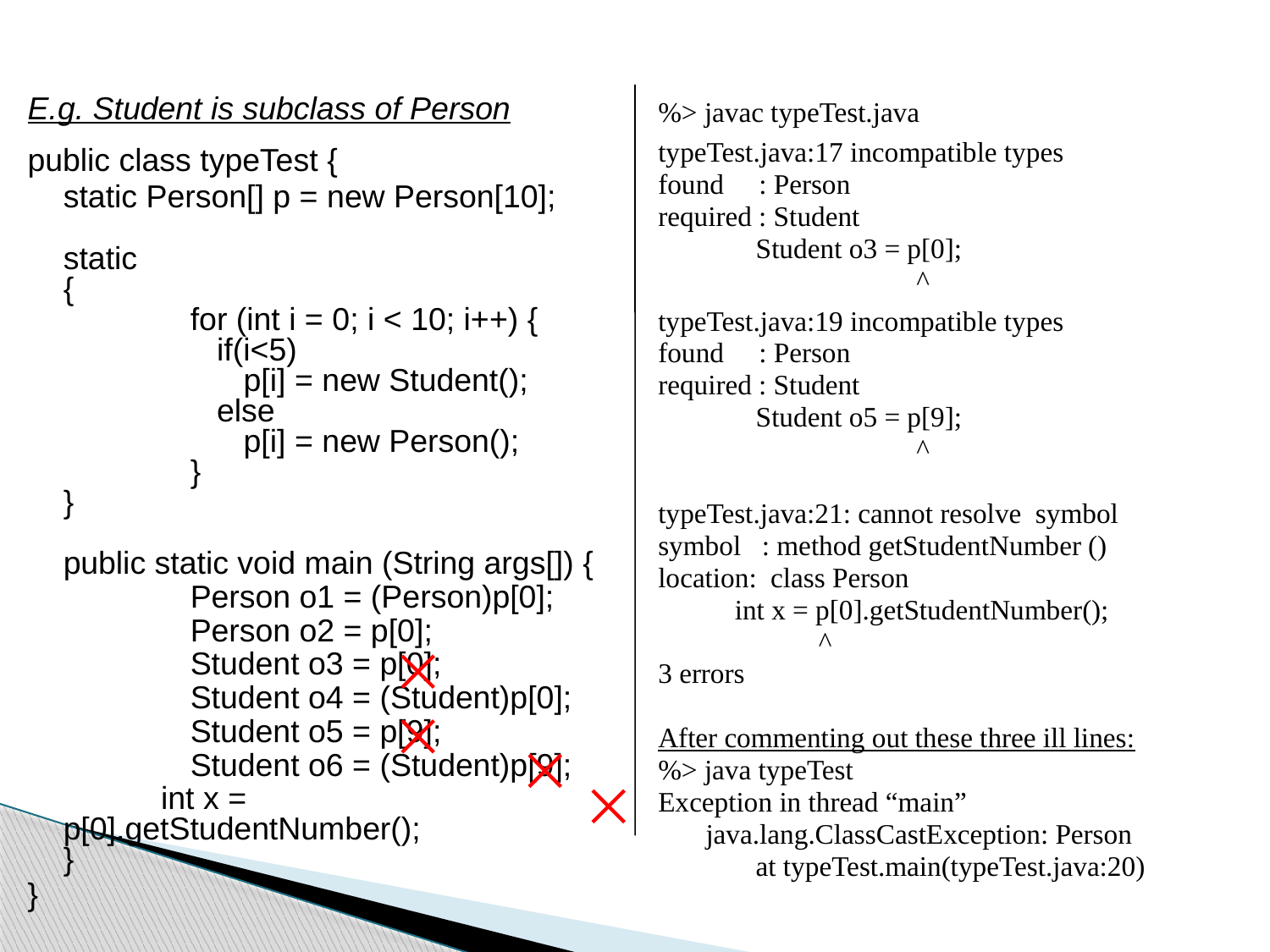

E.g. Student is subclass of Person
public class typeTest {
    static Person[] p = new Person[10];

    static
    {
		for (int i = 0; i < 10; i++) {
	    	   if(i<5)
		      p[i] = new Student();
	    	   else
		      p[i] = new Person();
	  	}
    }

    public static void main (String args[]) {
		Person o1 = (Person)p[0];
		Person o2 = p[0];
		Student o3 = p[0];
		Student o4 = (Student)p[0];
		Student o5 = p[9];
		Student o6 = (Student)p[9];
               int x = p[0].getStudentNumber();
    }
}

%> javac typeTest.java
typeTest.java:17 incompatible types
found     : Person
required : Student
              Student o3 = p[0];
                                     ^
typeTest.java:19 incompatible types
found     : Person
required : Student
              Student o5 = p[9];
                                     ^

typeTest.java:21: cannot resolve  symbol
symbol   : method getStudentNumber ()
location:  class Person
           int x = p[0].getStudentNumber();
                       ^
3 errors

After commenting out these three ill lines:
%> java typeTest
Exception in thread “main”  java.lang.ClassCastException: Person
              at typeTest.main(typeTest.java:20)